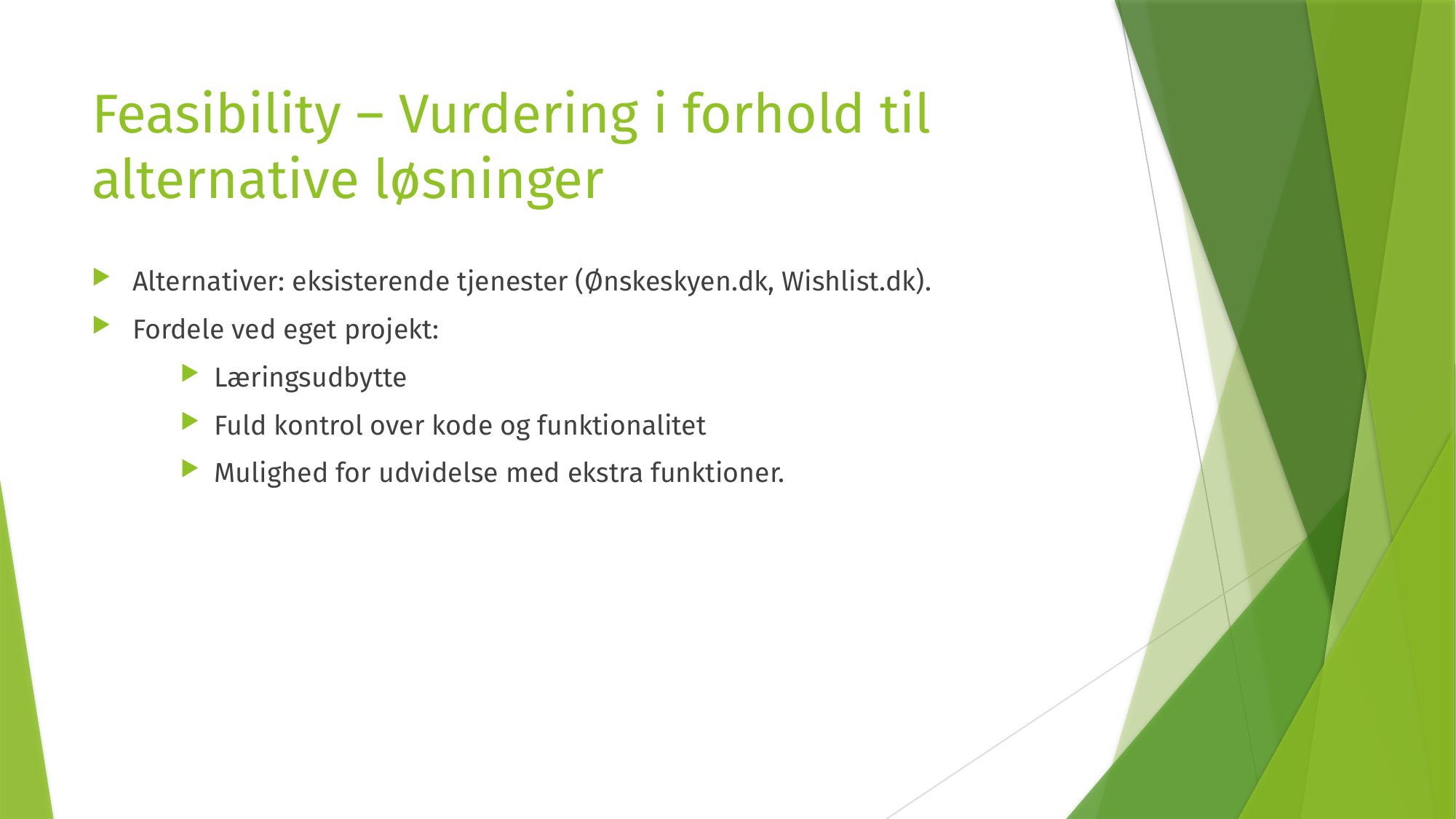

# Feasibility – Vurdering i forhold til alternative løsninger

Alternativer: eksisterende tjenester (Ønskeskyen.dk, Wishlist.dk).
Fordele ved eget projekt:
Læringsudbytte
Fuld kontrol over kode og funktionalitet
Mulighed for udvidelse med ekstra funktioner.